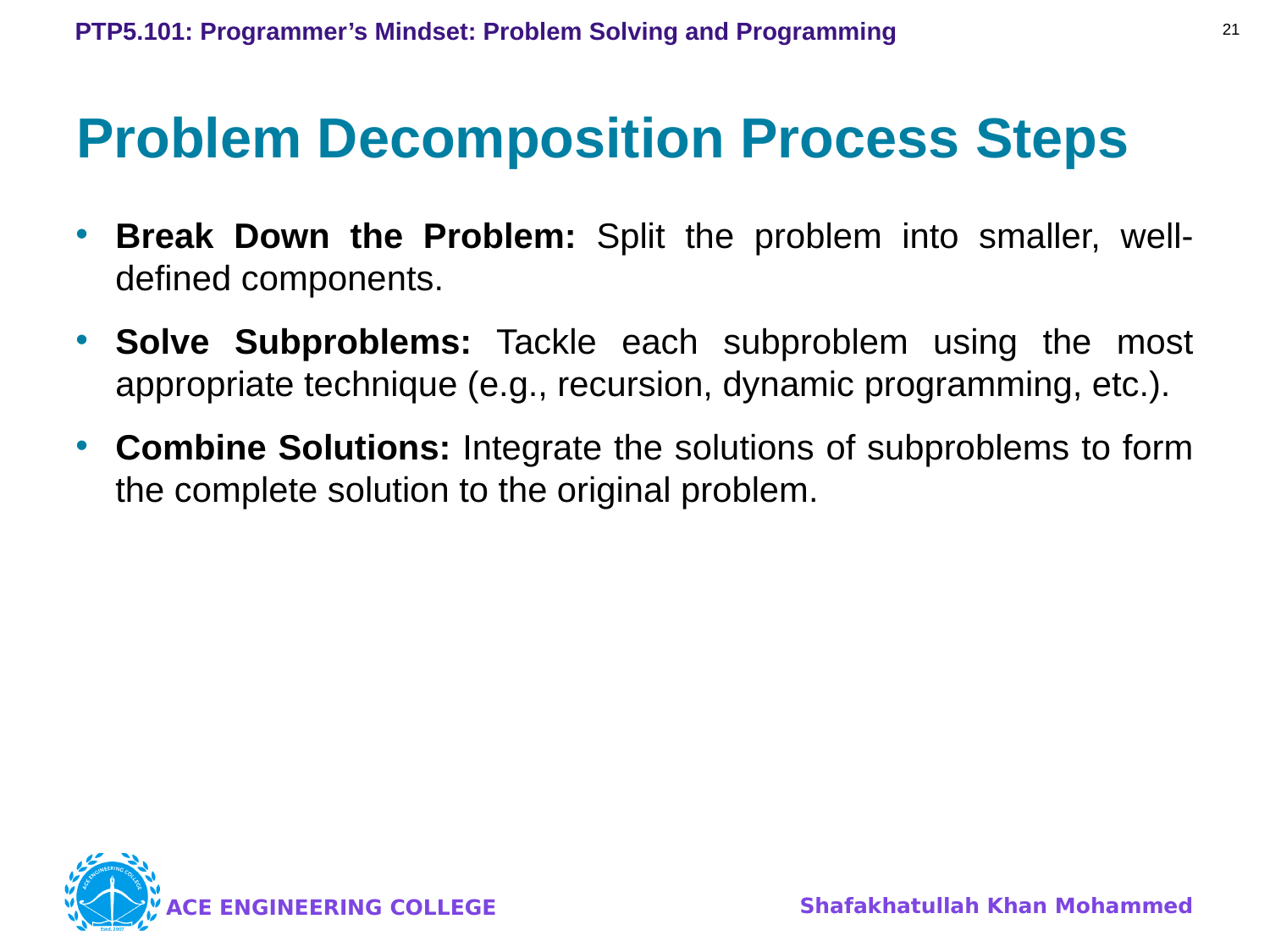

21
# Problem Decomposition Process Steps
Break Down the Problem: Split the problem into smaller, well-defined components.
Solve Subproblems: Tackle each subproblem using the most appropriate technique (e.g., recursion, dynamic programming, etc.).
Combine Solutions: Integrate the solutions of subproblems to form the complete solution to the original problem.